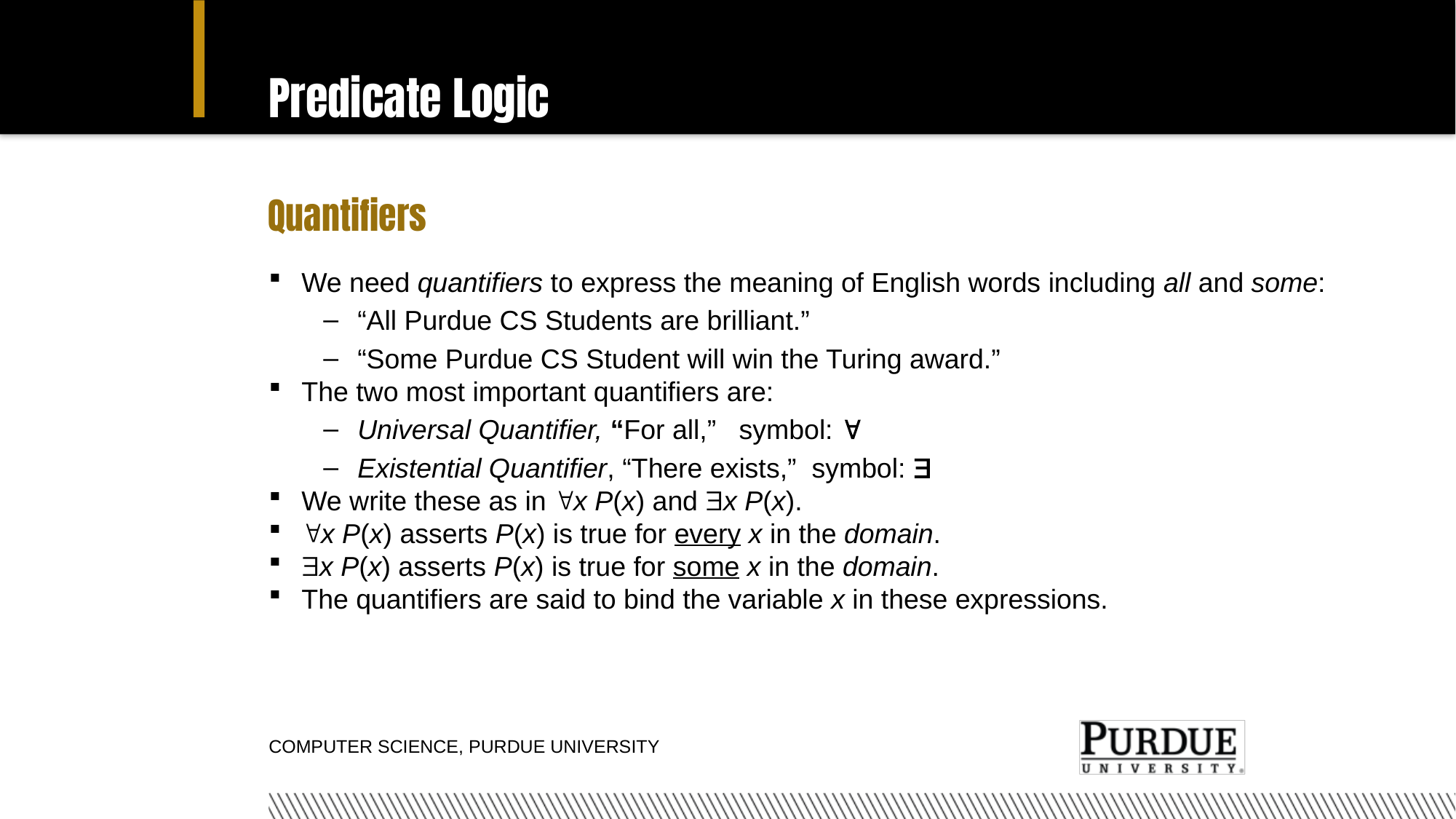

# Predicate Logic
Quantifiers
We need quantifiers to express the meaning of English words including all and some:
“All Purdue CS Students are brilliant.”
“Some Purdue CS Student will win the Turing award.”
The two most important quantifiers are:
Universal Quantifier, “For all,”   symbol: ∀
Existential Quantifier, “There exists,”  symbol: ∃
We write these as in ∀x P(x) and ∃x P(x).
∀x P(x) asserts P(x) is true for every x in the domain.
∃x P(x) asserts P(x) is true for some x in the domain.
The quantifiers are said to bind the variable x in these expressions.
Computer Science, Purdue University